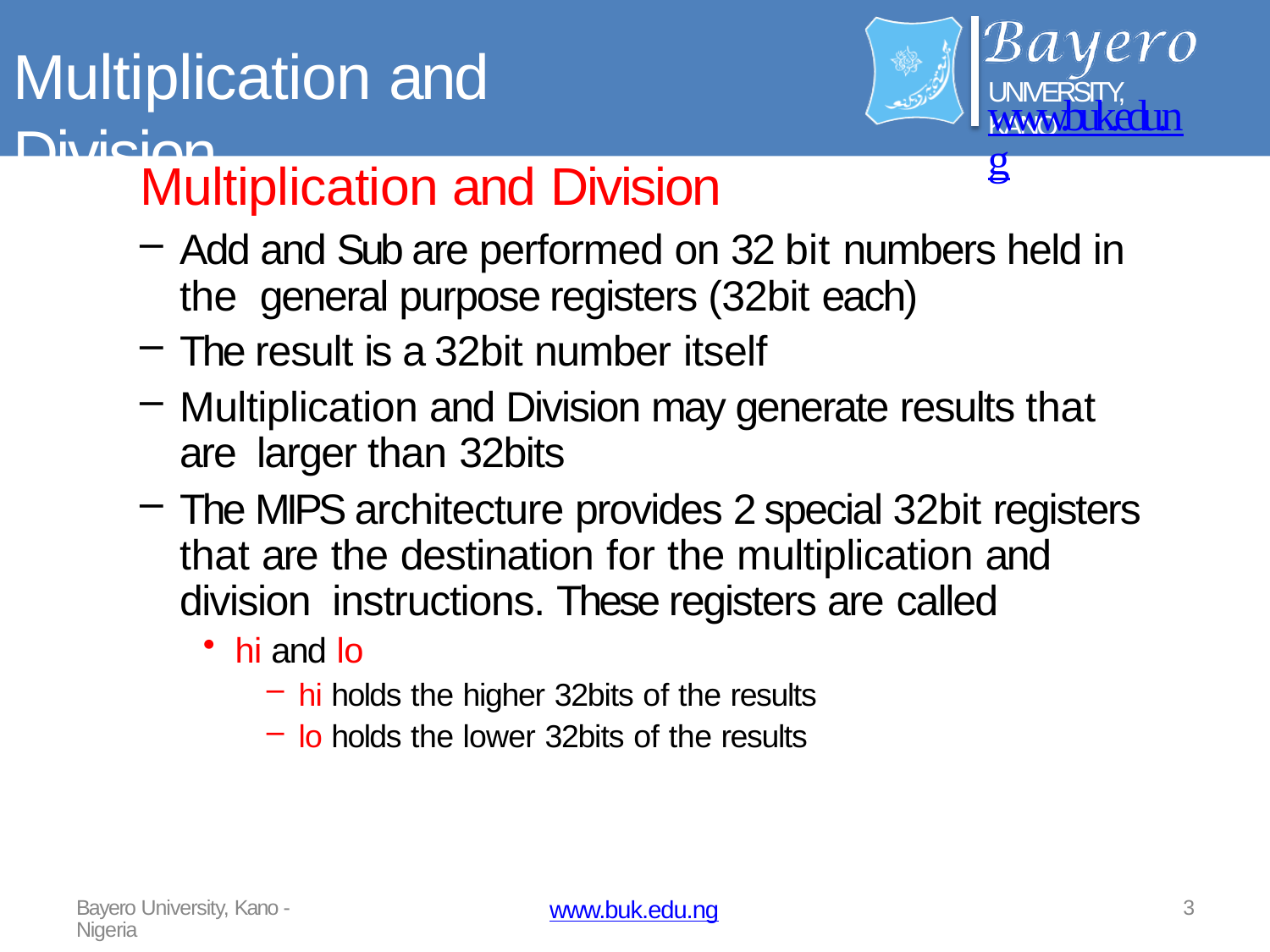

# Multiplication and Division
UNIVERSITY, KANO
www.buk.edu.ng
Multiplication and Division
Add and Sub are performed on 32 bit numbers held in the  general purpose registers (32bit each)
The result is a 32bit number itself
Multiplication and Division may generate results that are  larger than 32bits
The MIPS architecture provides 2 special 32bit registers  that are the destination for the multiplication and division  instructions. These registers are called
hi and lo
hi holds the higher 32bits of the results
lo holds the lower 32bits of the results
Bayero University, Kano - Nigeria
3
www.buk.edu.ng